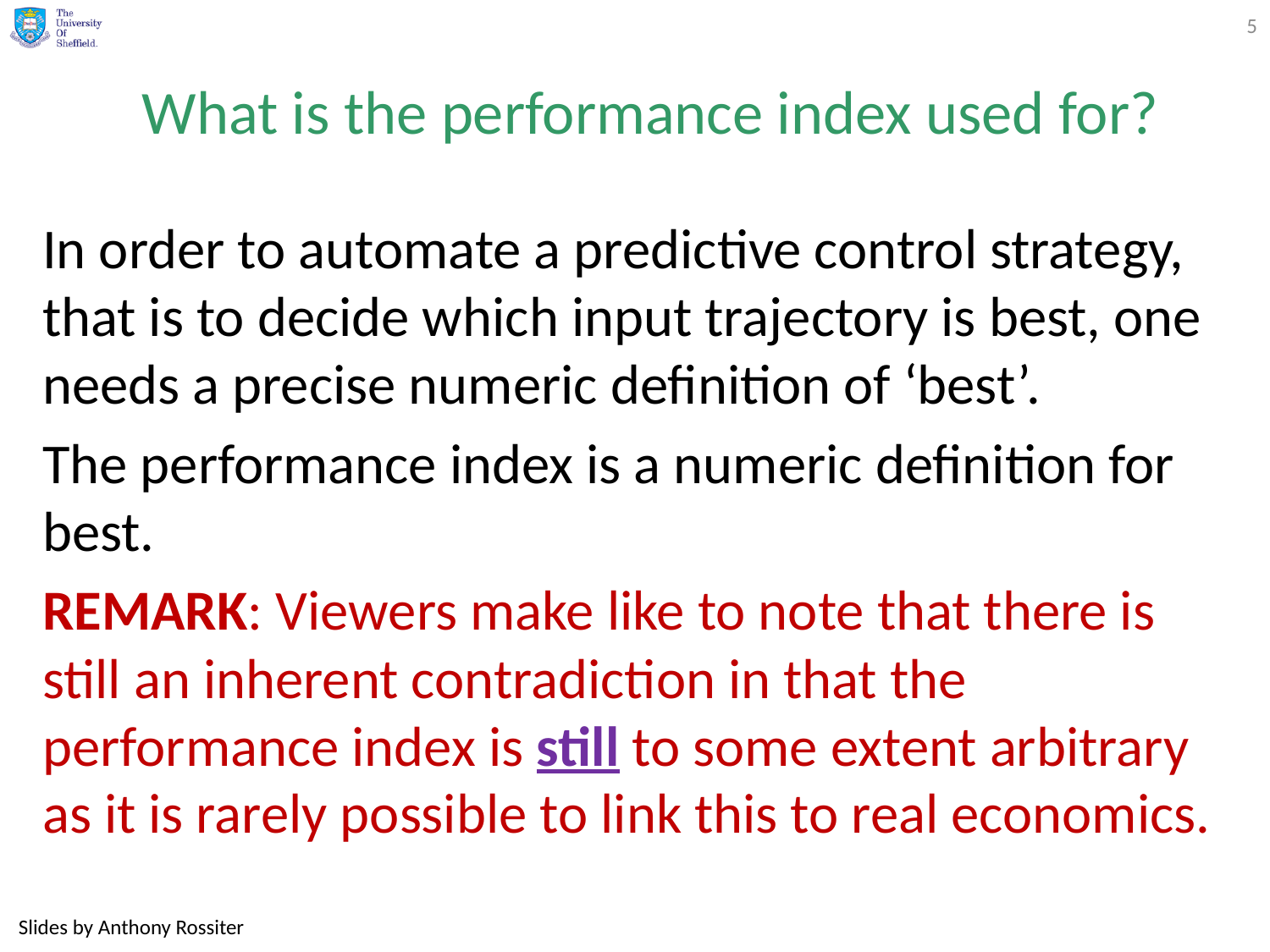

5
# What is the performance index used for?
In order to automate a predictive control strategy, that is to decide which input trajectory is best, one needs a precise numeric definition of ‘best’.
The performance index is a numeric definition for best.
REMARK: Viewers make like to note that there is still an inherent contradiction in that the performance index is still to some extent arbitrary as it is rarely possible to link this to real economics.
Slides by Anthony Rossiter